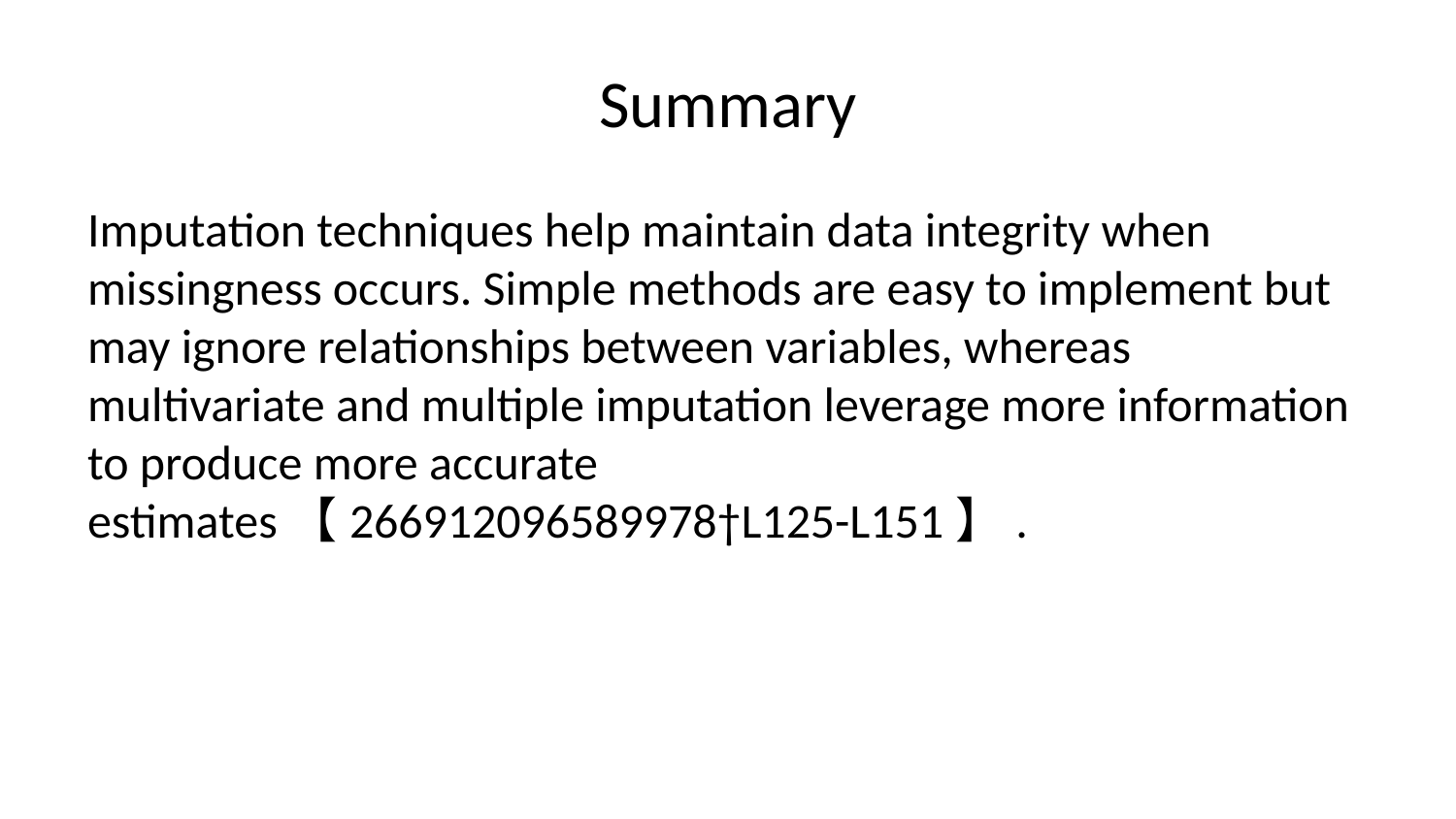

# Summary
Imputation techniques help maintain data integrity when missingness occurs. Simple methods are easy to implement but may ignore relationships between variables, whereas multivariate and multiple imputation leverage more information to produce more accurate estimates【266912096589978†L125-L151】.